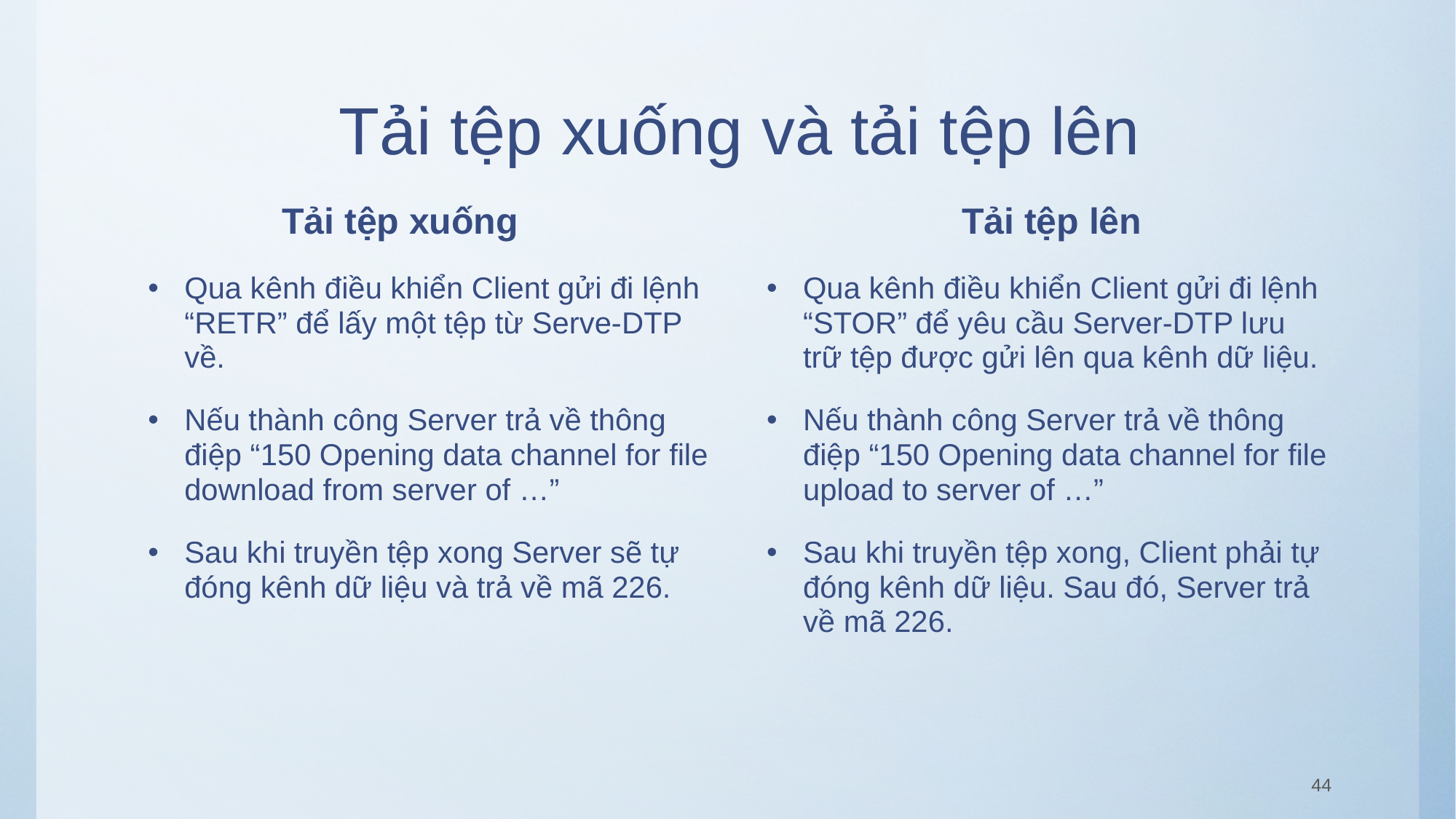

# Tải tệp xuống và tải tệp lên

Tải tệp xuống

Tải tệp lên

Qua kênh điều khiển Client gửi đi lệnh “RETR” để lấy một tệp từ Serve-DTP về.
Nếu thành công Server trả về thông điệp “150 Opening data channel for file download from server of …”
Sau khi truyền tệp xong Server sẽ tự đóng kênh dữ liệu và trả về mã 226.

Qua kênh điều khiển Client gửi đi lệnh “STOR” để yêu cầu Server-DTP lưu trữ tệp được gửi lên qua kênh dữ liệu.
Nếu thành công Server trả về thông điệp “150 Opening data channel for file upload to server of …”
Sau khi truyền tệp xong, Client phải tự đóng kênh dữ liệu. Sau đó, Server trả về mã 226.

44